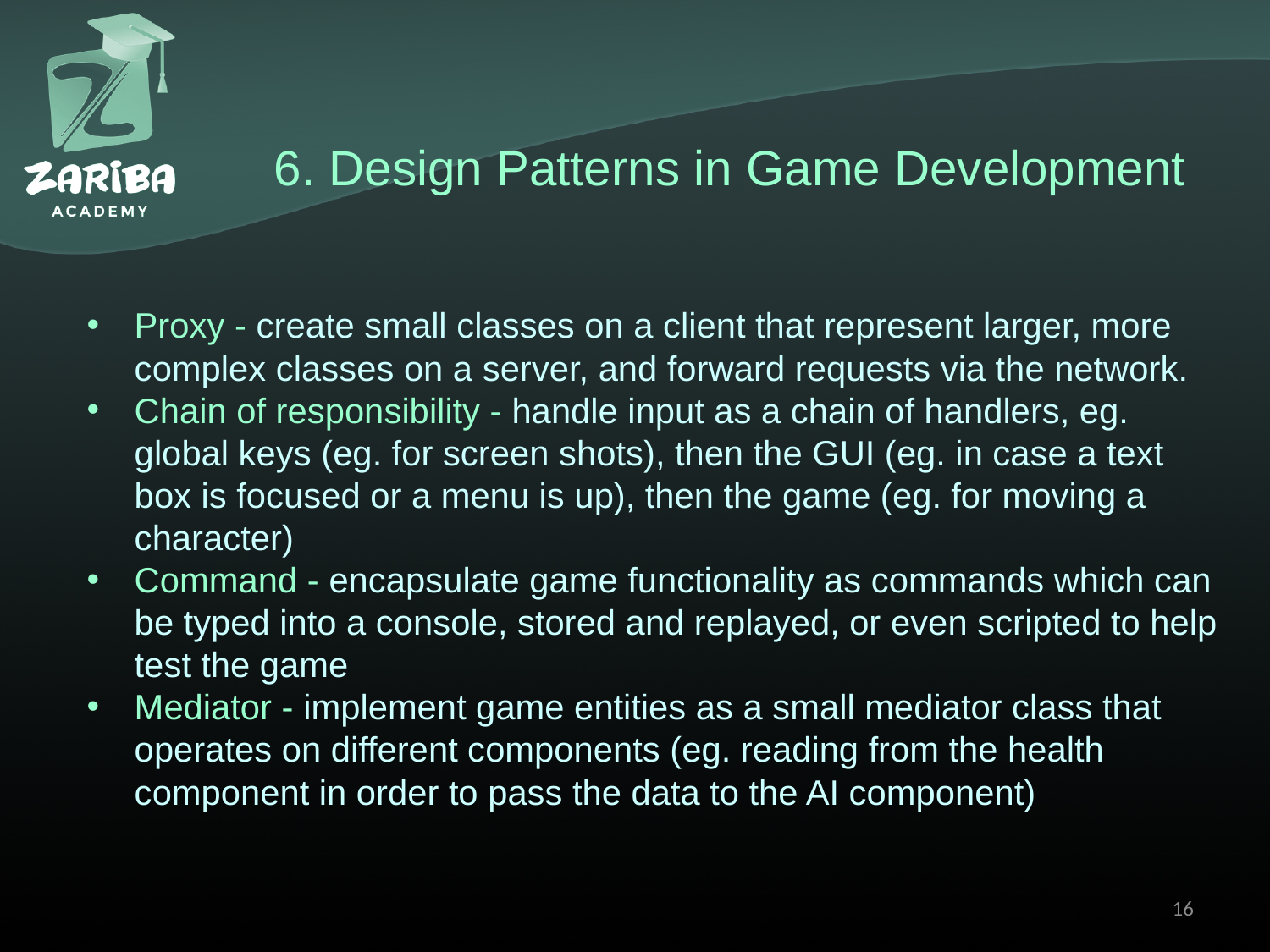

6. Design Patterns in Game Development
Proxy - create small classes on a client that represent larger, more complex classes on a server, and forward requests via the network.
Chain of responsibility - handle input as a chain of handlers, eg. global keys (eg. for screen shots), then the GUI (eg. in case a text box is focused or a menu is up), then the game (eg. for moving a character)
Command - encapsulate game functionality as commands which can be typed into a console, stored and replayed, or even scripted to help test the game
Mediator - implement game entities as a small mediator class that operates on different components (eg. reading from the health component in order to pass the data to the AI component)

16